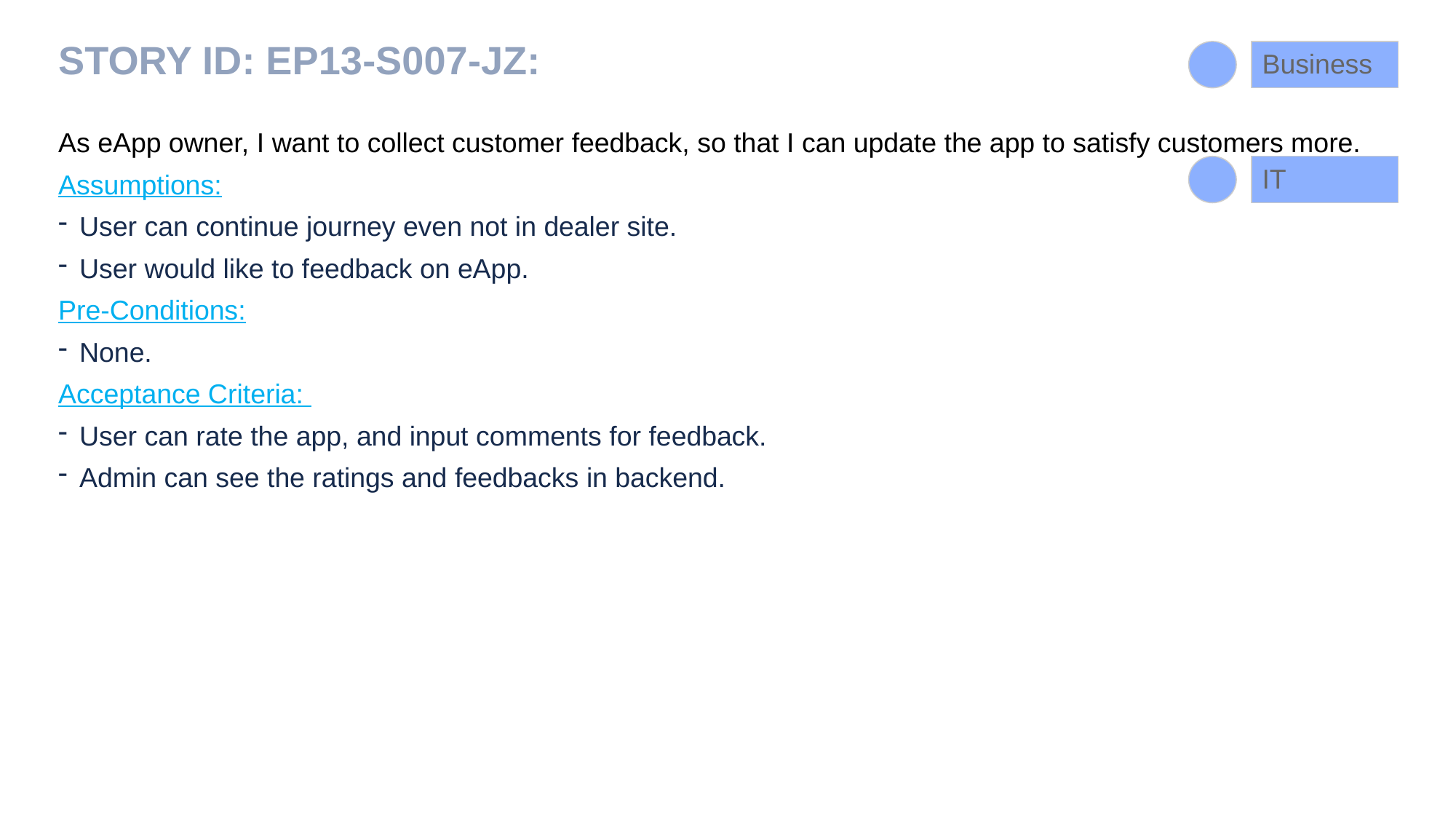

Business
# Story ID: EP13-S007-JZ:

As eApp owner, I want to collect customer feedback, so that I can update the app to satisfy customers more.
Assumptions:
User can continue journey even not in dealer site.
User would like to feedback on eApp.
Pre-Conditions:
None.
Acceptance Criteria:
User can rate the app, and input comments for feedback.
Admin can see the ratings and feedbacks in backend.

IT